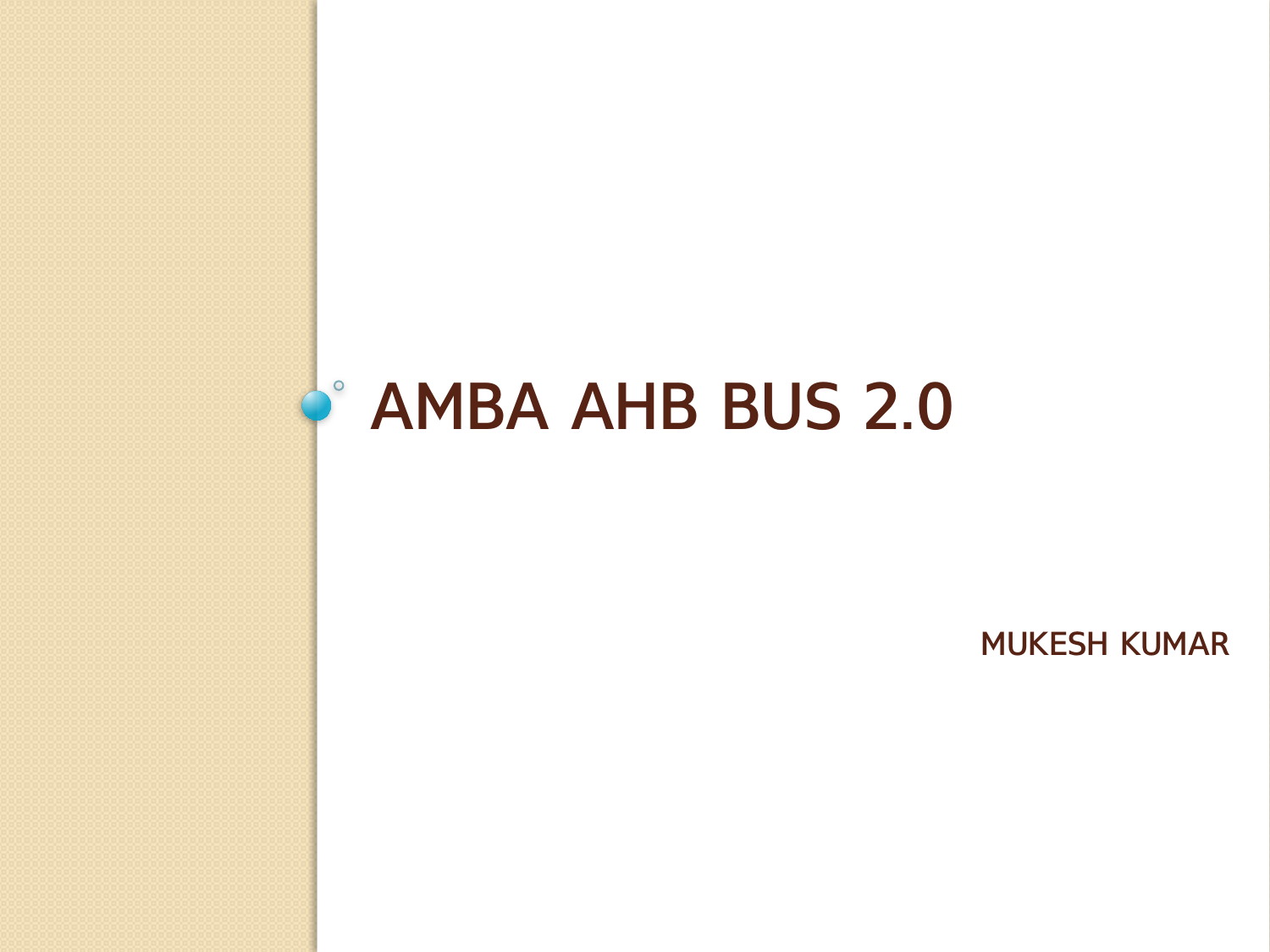

# AMBA AHB bus 2.0 MUKESH KUMAR